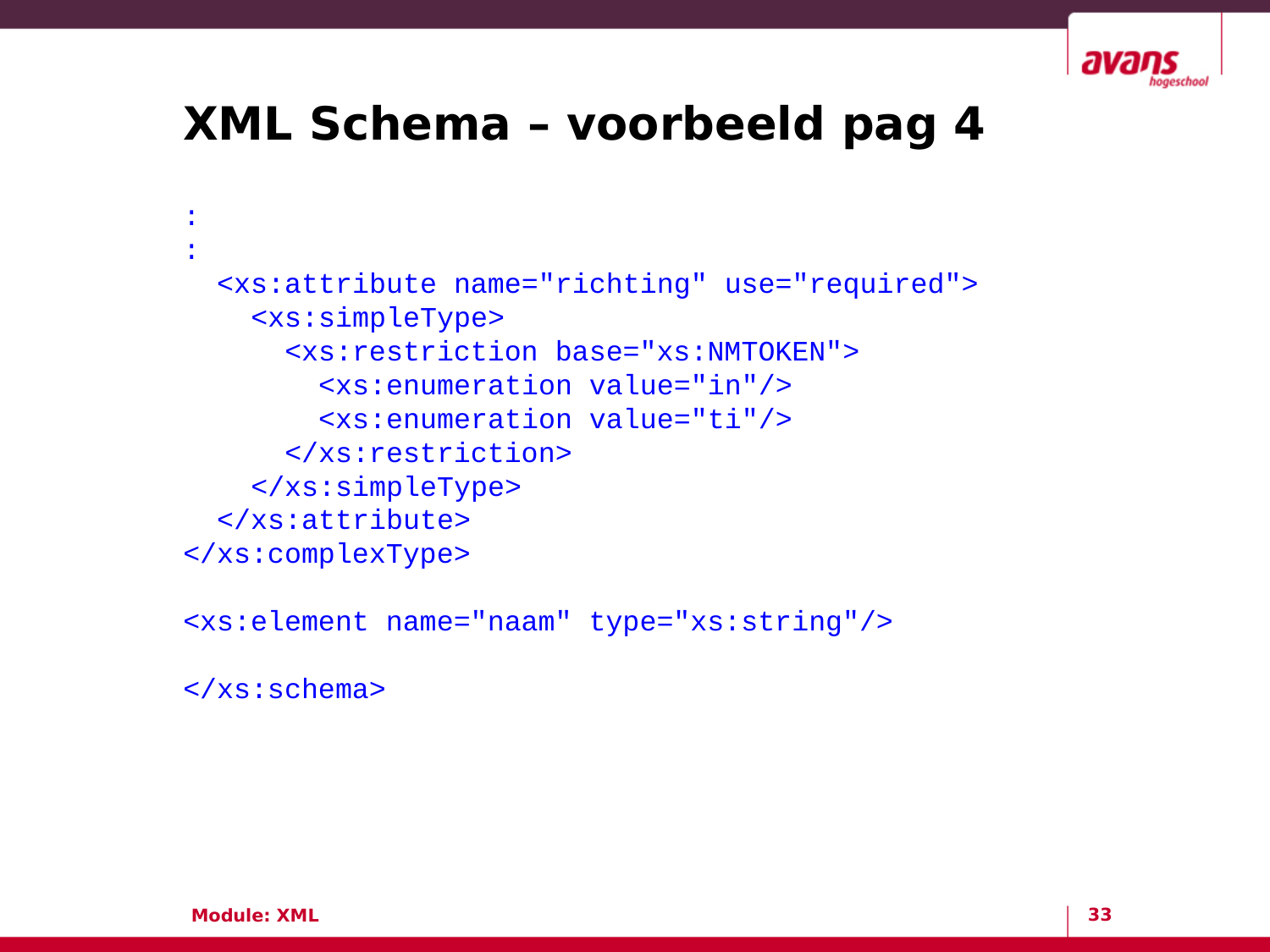

# XML Schema – voorbeeld pag 4
:
:
  <xs:attribute name="richting" use="required">
    <xs:simpleType>
      <xs:restriction base="xs:NMTOKEN">
        <xs:enumeration value="in"/>
        <xs:enumeration value="ti"/>
      </xs:restriction>
    </xs:simpleType>
  </xs:attribute>
</xs:complexType>

<xs:element name="naam" type="xs:string"/>

</xs:schema>
33